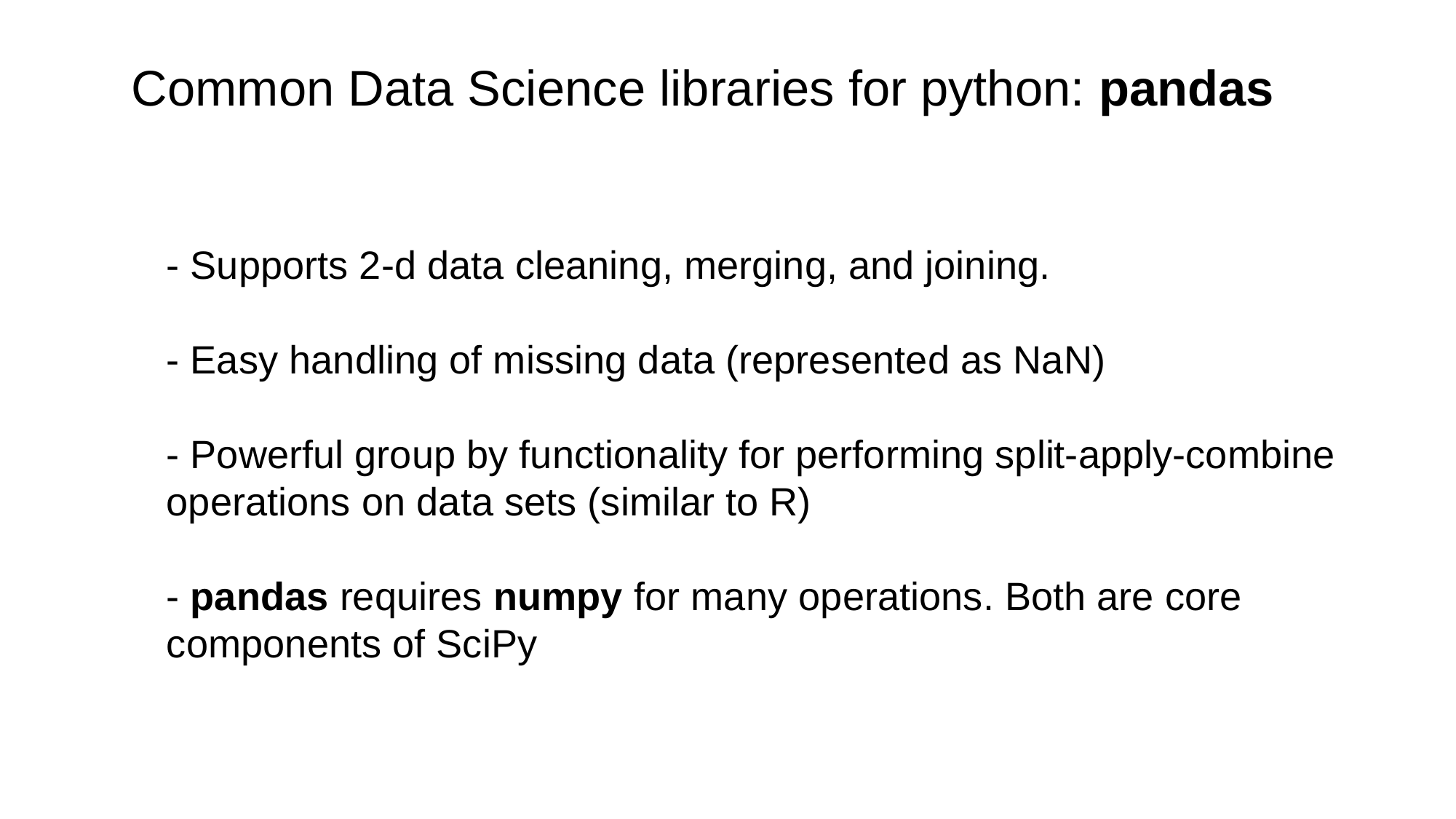

Common Data Science libraries for python: pandas
- Supports 2-d data cleaning, merging, and joining.

- Easy handling of missing data (represented as NaN)

- Powerful group by functionality for performing split-apply-combine operations on data sets (similar to R)

- pandas requires numpy for many operations. Both are core components of SciPy